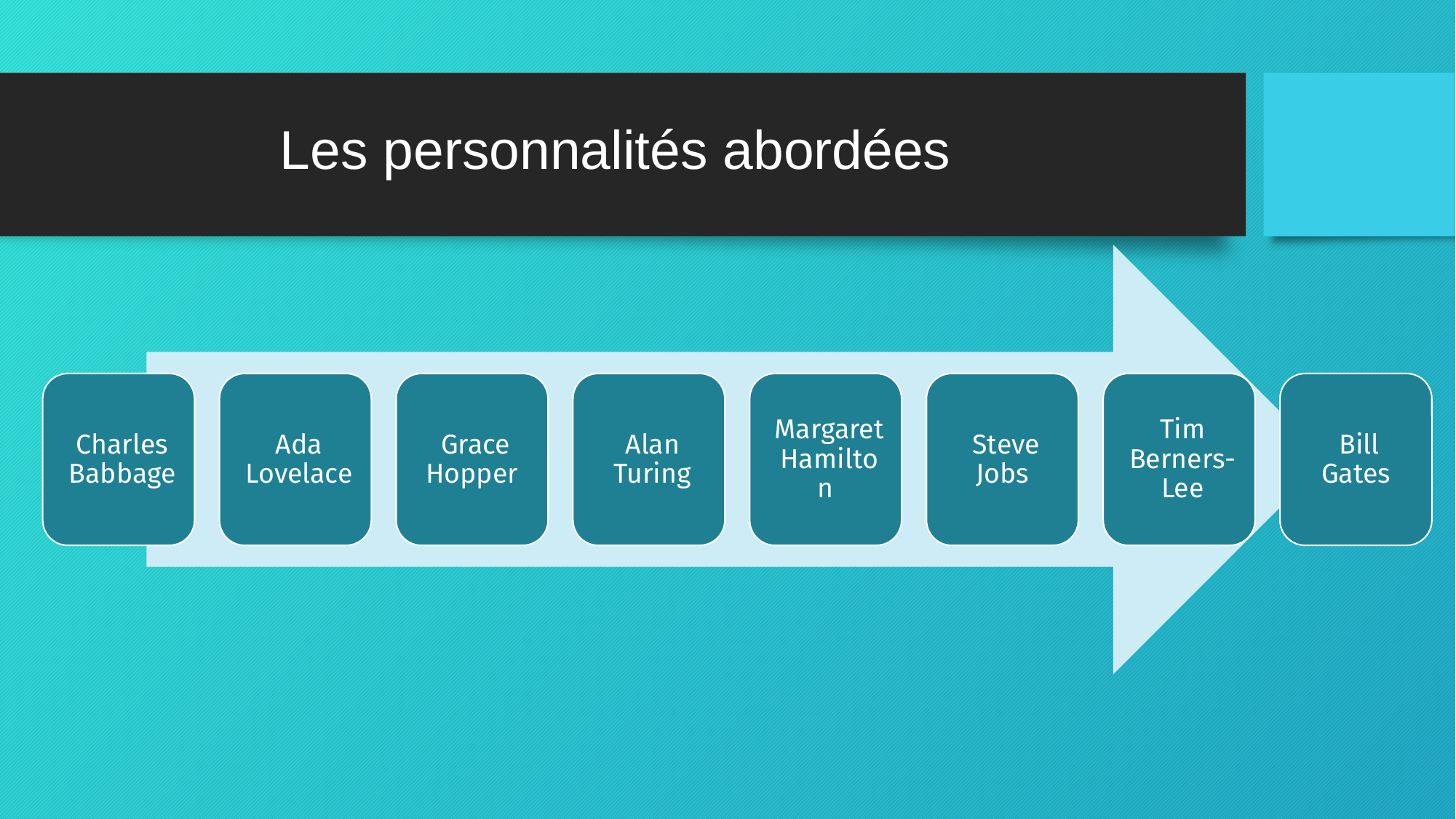

Les personnalités abordées
Charles Babbage
Ada Lovelace
Grace Hopper
Alan Turing
Margaret Hamilton
Steve Jobs
Tim Berners-Lee
Bill Gates